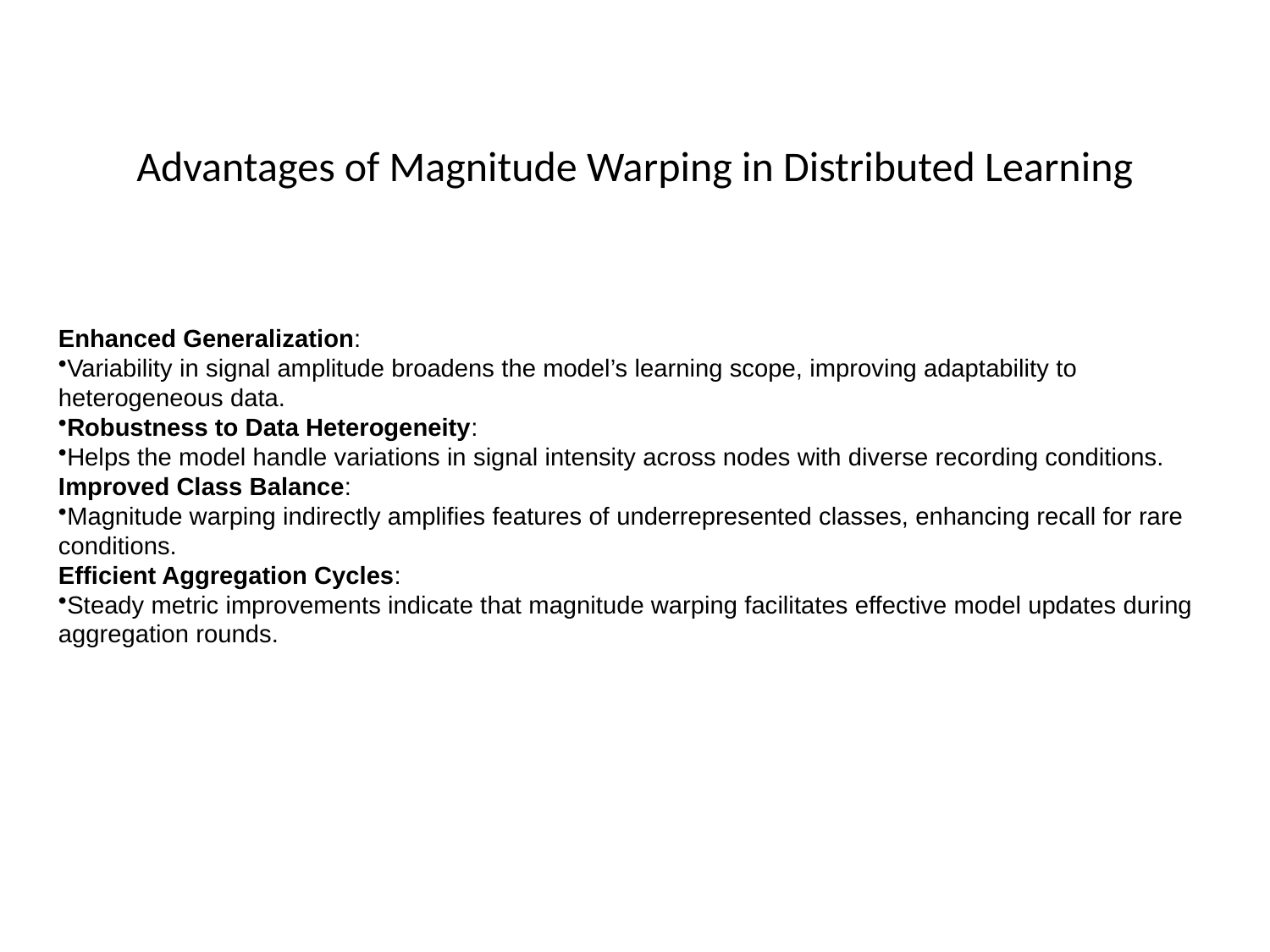

# Advantages of Magnitude Warping in Distributed Learning
Enhanced Generalization:
Variability in signal amplitude broadens the model’s learning scope, improving adaptability to heterogeneous data.
Robustness to Data Heterogeneity:
Helps the model handle variations in signal intensity across nodes with diverse recording conditions.
Improved Class Balance:
Magnitude warping indirectly amplifies features of underrepresented classes, enhancing recall for rare conditions.
Efficient Aggregation Cycles:
Steady metric improvements indicate that magnitude warping facilitates effective model updates during aggregation rounds.